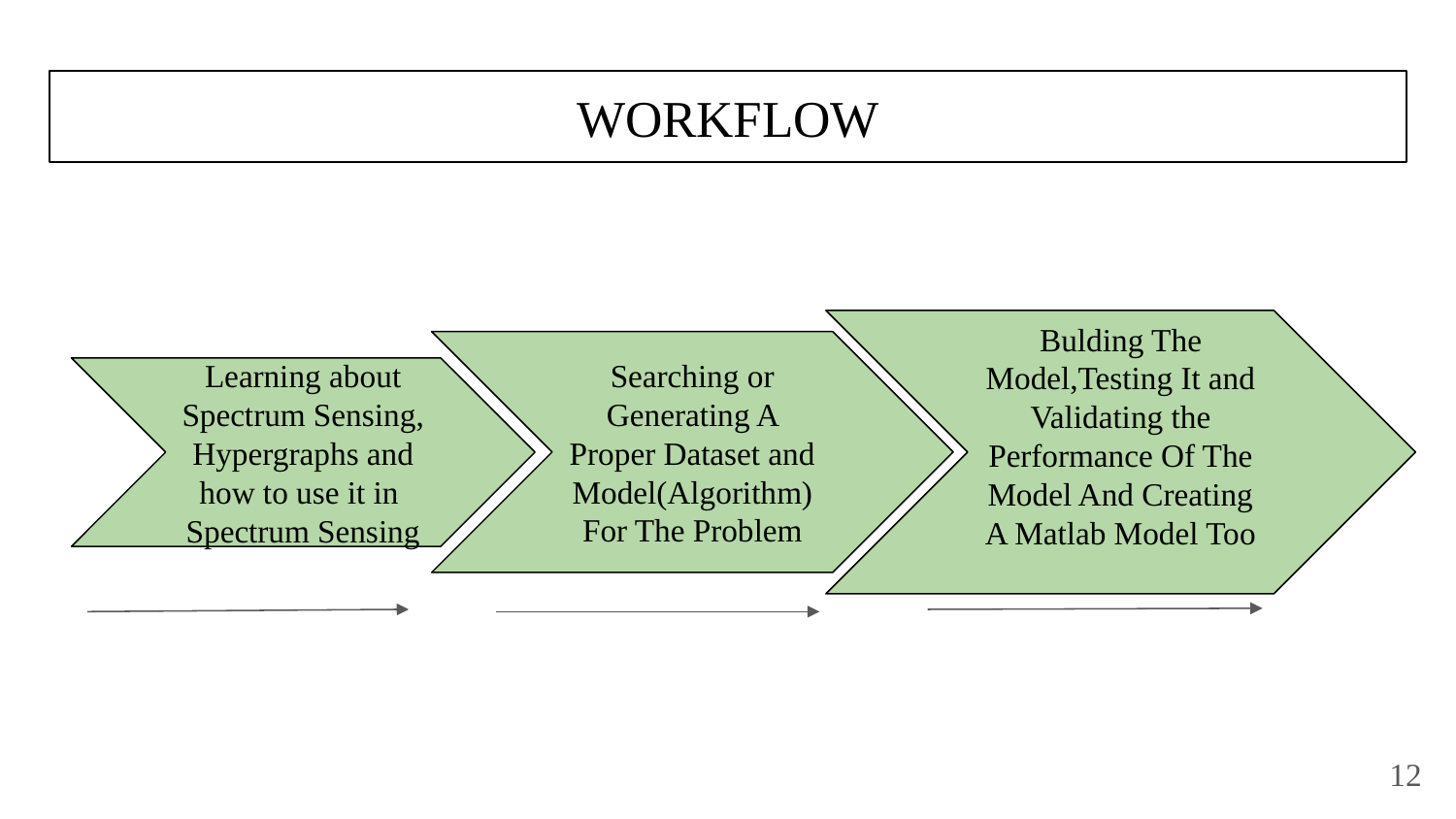

# WORKFLOW

Bulding The Model,Testing It and Validating the Performance Of The Model And Creating A Matlab Model Too

Searching or Generating A Proper Dataset and Model(Algorithm)For The Problem

Learning about Spectrum Sensing, Hypergraphs and how to use it in  Spectrum Sensing
12